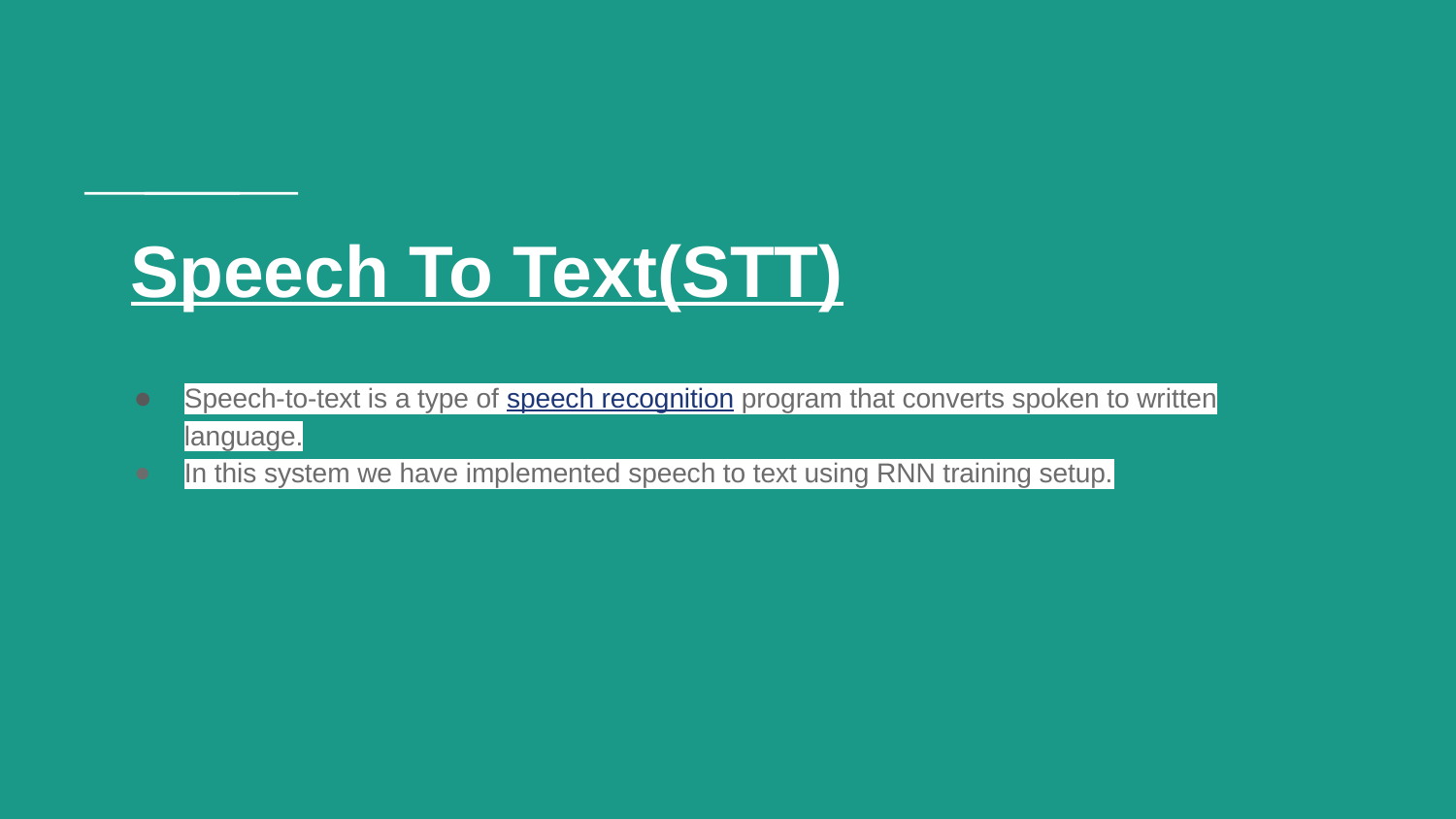

# Speech To Text(STT)

Speech-to-text is a type of speech recognition program that converts spoken to written language.
In this system we have implemented speech to text using RNN training setup.